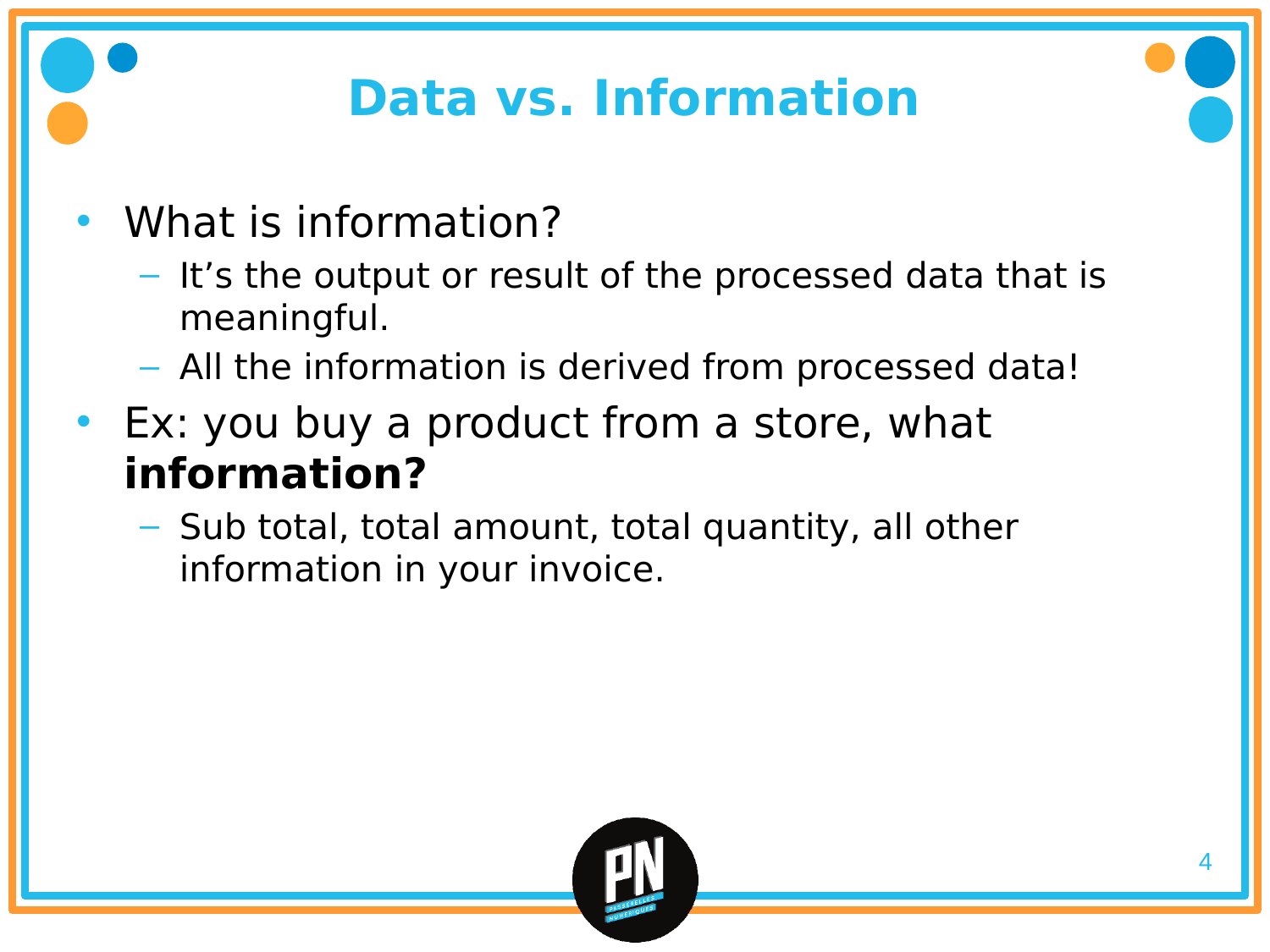

# Data vs. Information
What is information?
It’s the output or result of the processed data that is meaningful.
All the information is derived from processed data!
Ex: you buy a product from a store, what information?
Sub total, total amount, total quantity, all other information in your invoice.